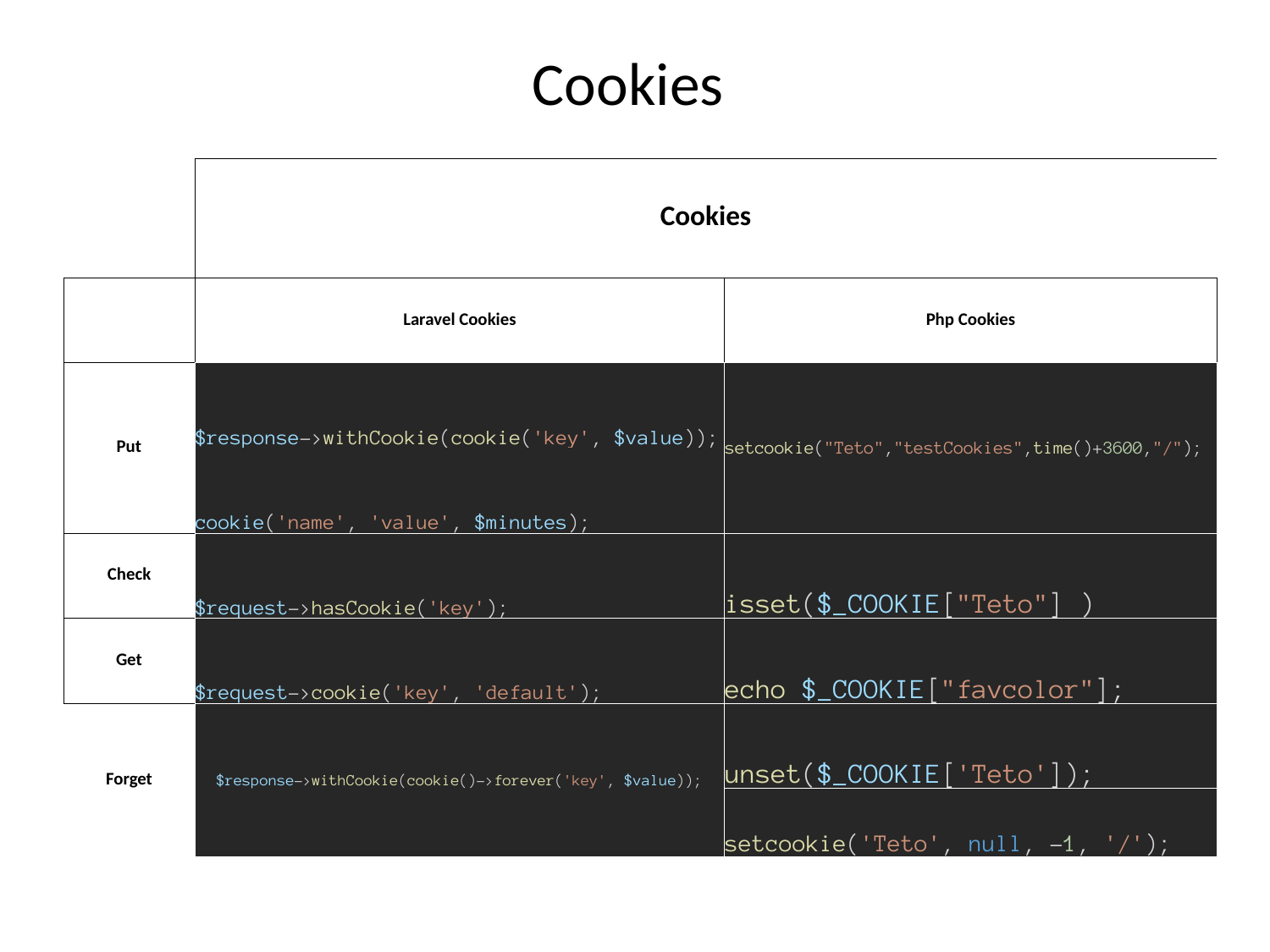

# Cookies
|  | Cookies |  |
| --- | --- | --- |
|  | Laravel Cookies | Php Cookies |
| Put | $response->withCookie(cookie('key', $value)); | setcookie("Teto","testCookies",time()+3600,"/"); |
|  | cookie('name', 'value', $minutes); |  |
| Check | $request->hasCookie('key'); | isset($\_COOKIE["Teto"] ) |
| Get | $request->cookie('key', 'default'); | echo $\_COOKIE["favcolor"]; |
| Forget | $response->withCookie(cookie()->forever('key', $value)); | unset($\_COOKIE['Teto']); |
|  |  | setcookie('Teto', null, -1, '/'); |